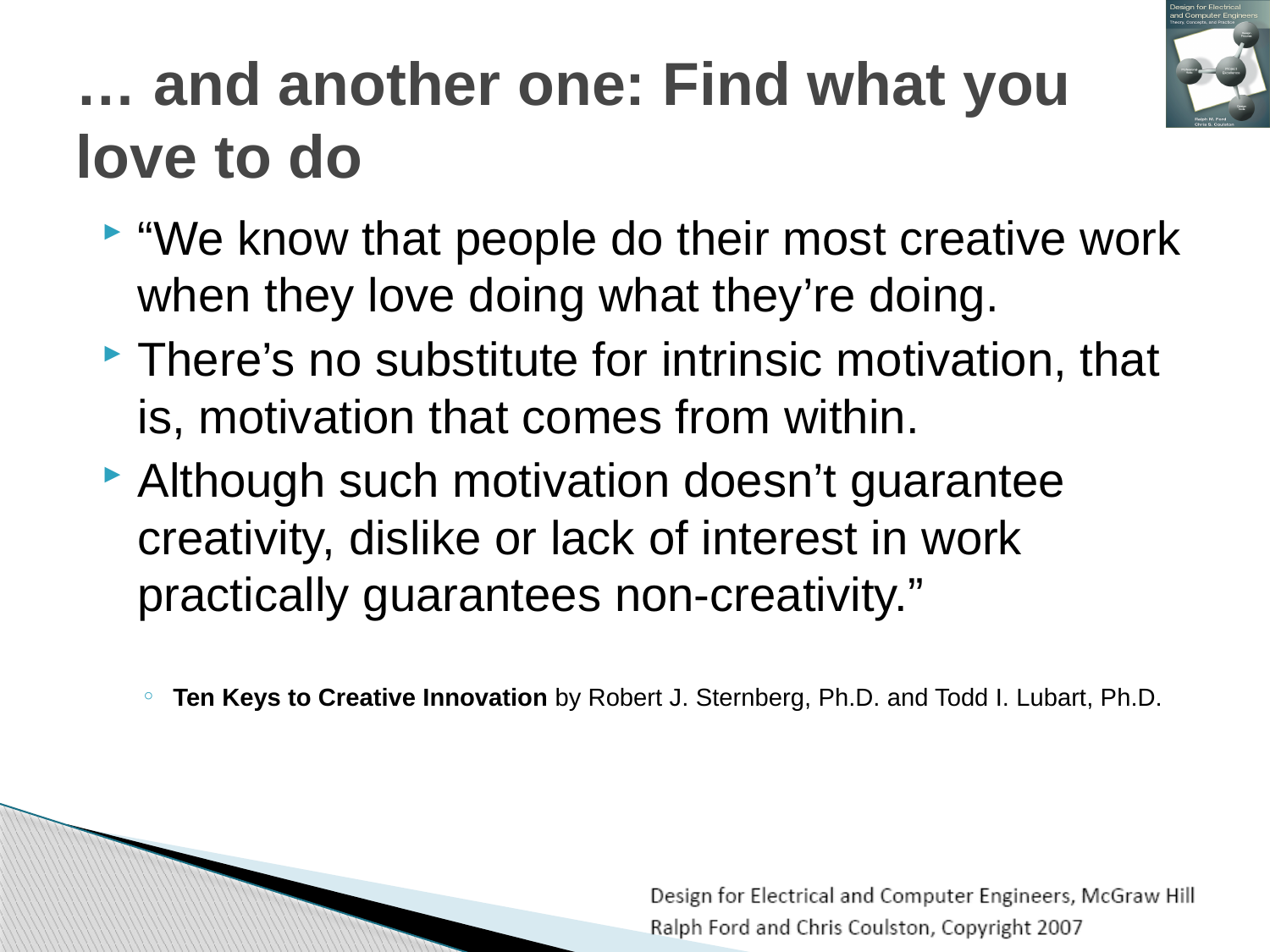

# … and another one: Find what you love to do
“We know that people do their most creative work when they love doing what they’re doing.
There’s no substitute for intrinsic motivation, that is, motivation that comes from within.
Although such motivation doesn’t guarantee creativity, dislike or lack of interest in work practically guarantees non-creativity.”

Ten Keys to Creative Innovation by Robert J. Sternberg, Ph.D. and Todd I. Lubart, Ph.D.